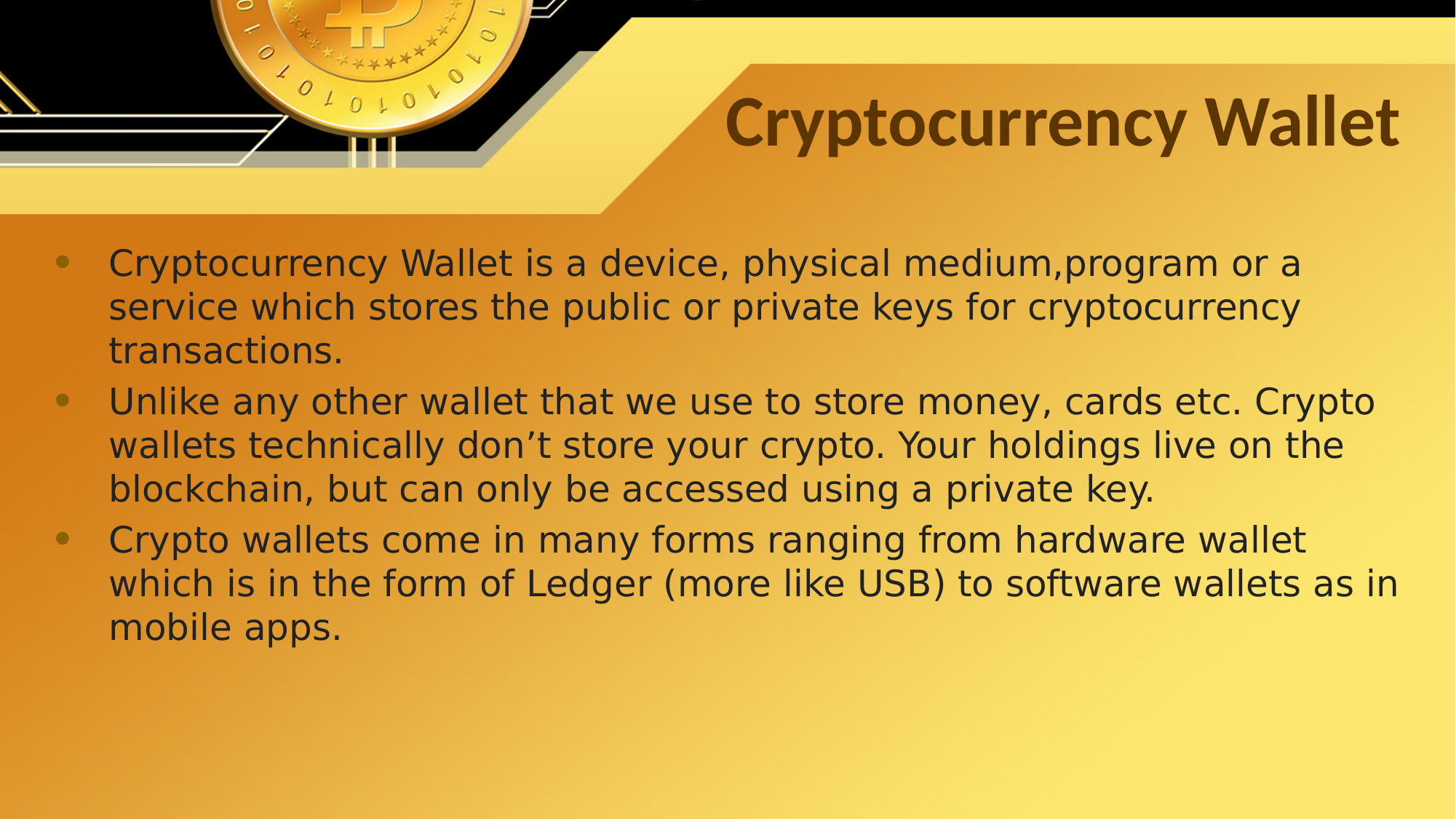

# Cryptocurrency Wallet
Cryptocurrency Wallet is a device, physical medium,program or a service which stores the public or private keys for cryptocurrency transactions.
Unlike any other wallet that we use to store money, cards etc. Crypto wallets technically don’t store your crypto. Your holdings live on the blockchain, but can only be accessed using a private key.
Crypto wallets come in many forms ranging from hardware wallet which is in the form of Ledger (more like USB) to software wallets as in mobile apps.